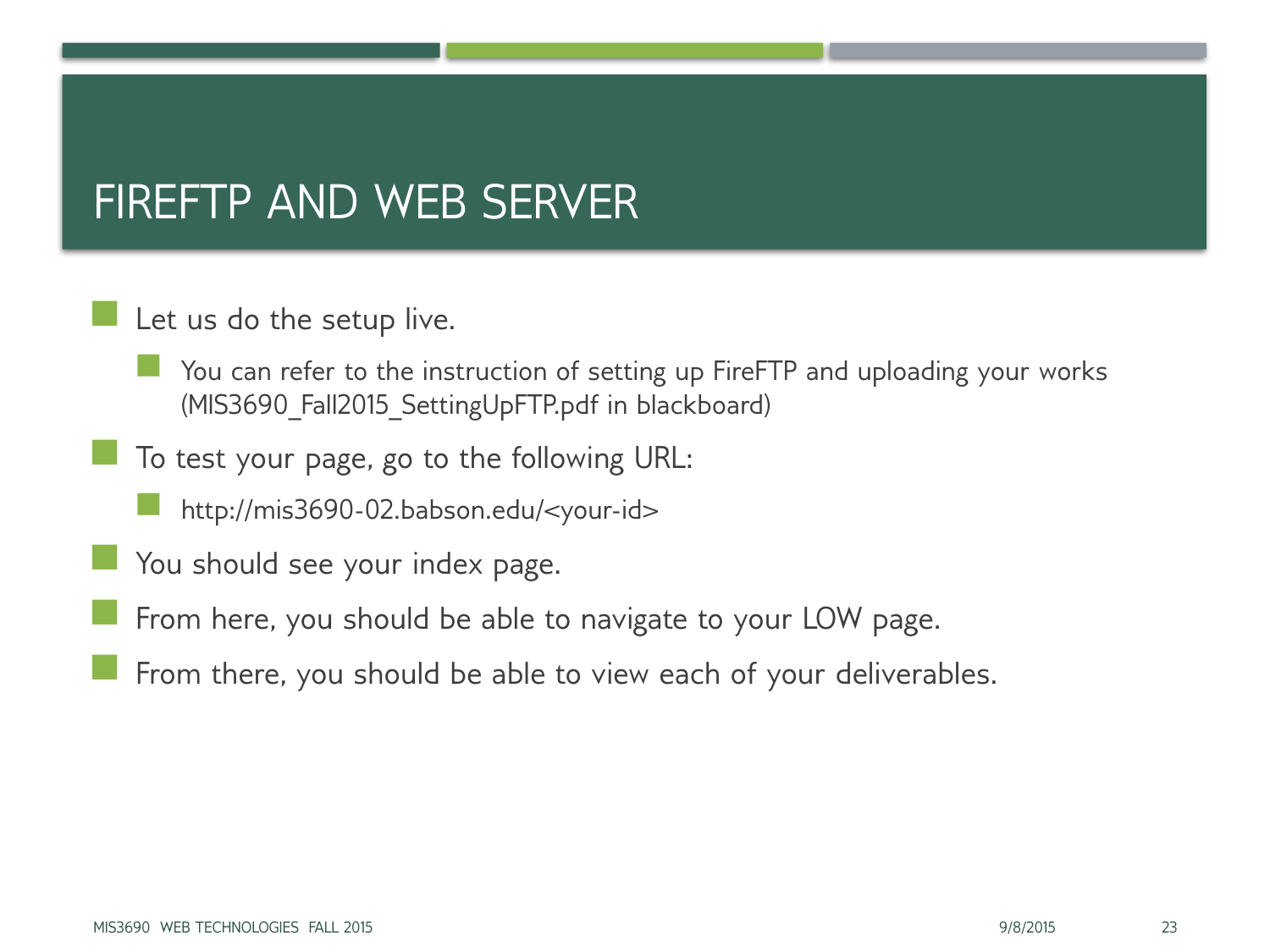

# FireFTP and Web server
Let us do the setup live.
You can refer to the instruction of setting up FireFTP and uploading your works (MIS3690_Fall2015_SettingUpFTP.pdf in blackboard)
To test your page, go to the following URL:
http://mis3690-02.babson.edu/<your-id>
You should see your index page.
From here, you should be able to navigate to your LOW page.
From there, you should be able to view each of your deliverables.

MIS3690  Web Technologies  Fall 2015
9/8/2015
23